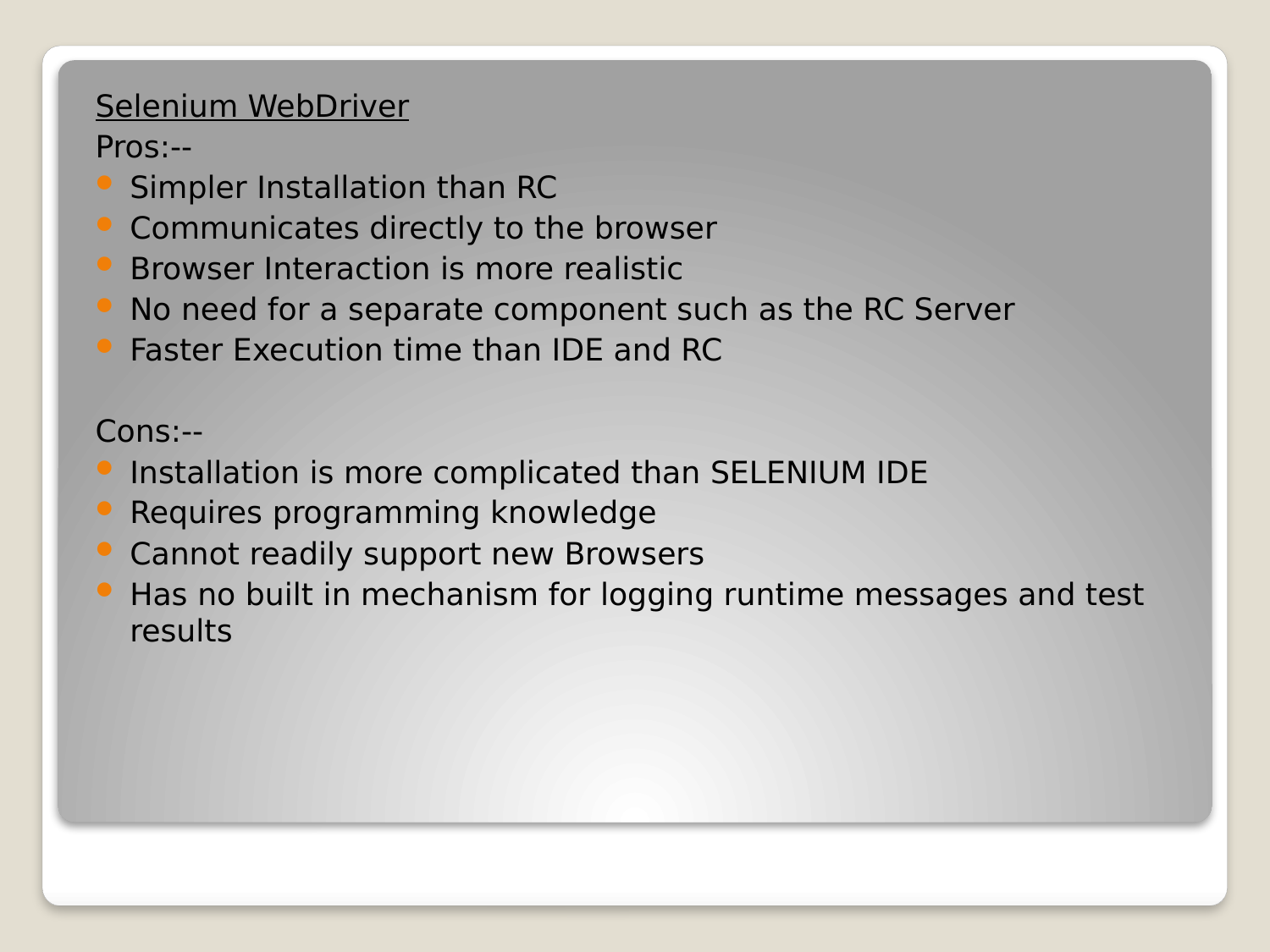

Selenium WebDriver
Pros:--
Simpler Installation than RC
Communicates directly to the browser
Browser Interaction is more realistic
No need for a separate component such as the RC Server
Faster Execution time than IDE and RC

Cons:--
Installation is more complicated than SELENIUM IDE
Requires programming knowledge
Cannot readily support new Browsers
Has no built in mechanism for logging runtime messages and test results

#